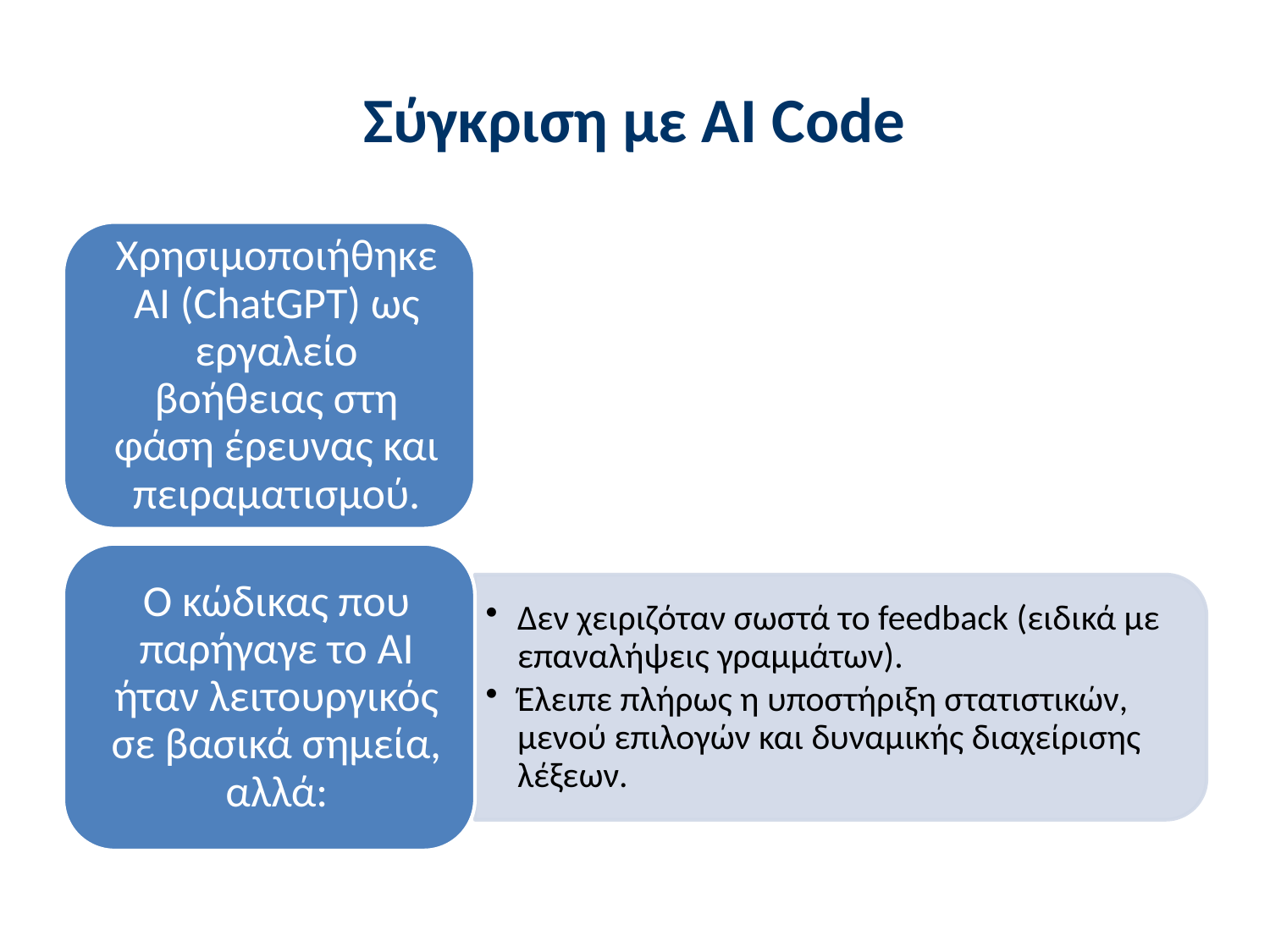

# Σύγκριση με AI Code
Χρησιμοποιήθηκε AI (ChatGPT) ως εργαλείο βοήθειας στη φάση έρευνας και πειραματισμού.
Δεν χειριζόταν σωστά το feedback (ειδικά με επαναλήψεις γραμμάτων).
Έλειπε πλήρως η υποστήριξη στατιστικών, μενού επιλογών και δυναμικής διαχείρισης λέξεων.
Ο κώδικας που παρήγαγε το AI ήταν λειτουργικός σε βασικά σημεία, αλλά: